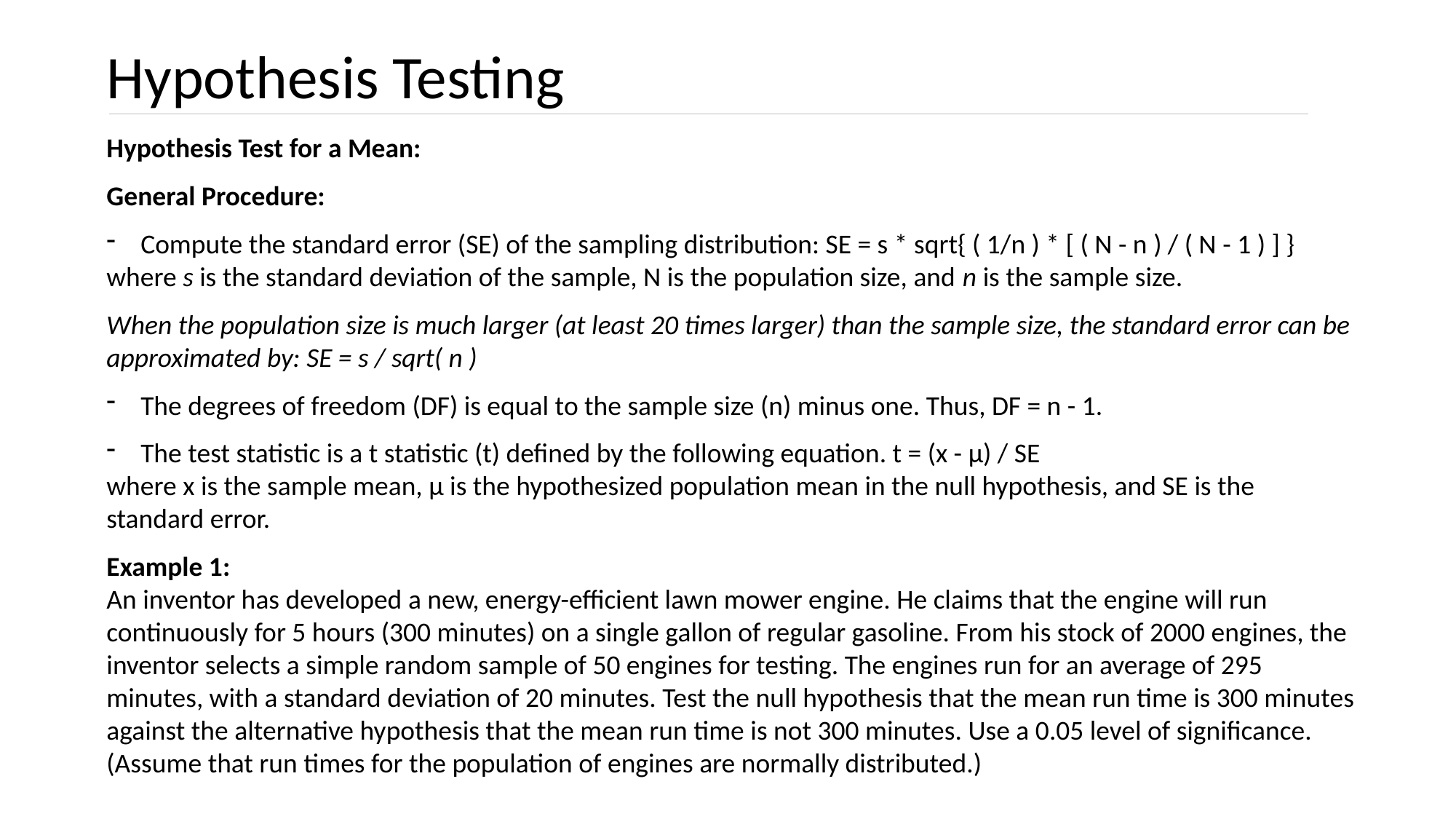

# Hypothesis Testing
Hypothesis Test for a Mean:
General Procedure:
Compute the standard error (SE) of the sampling distribution: SE = s * sqrt{ ( 1/n ) * [ ( N - n ) / ( N - 1 ) ] }
where s is the standard deviation of the sample, N is the population size, and n is the sample size.
When the population size is much larger (at least 20 times larger) than the sample size, the standard error can be approximated by: SE = s / sqrt( n )
The degrees of freedom (DF) is equal to the sample size (n) minus one. Thus, DF = n - 1.
The test statistic is a t statistic (t) defined by the following equation. t = (x - μ) / SE
where x is the sample mean, μ is the hypothesized population mean in the null hypothesis, and SE is the standard error.
Example 1:
An inventor has developed a new, energy-efficient lawn mower engine. He claims that the engine will run continuously for 5 hours (300 minutes) on a single gallon of regular gasoline. From his stock of 2000 engines, the inventor selects a simple random sample of 50 engines for testing. The engines run for an average of 295 minutes, with a standard deviation of 20 minutes. Test the null hypothesis that the mean run time is 300 minutes against the alternative hypothesis that the mean run time is not 300 minutes. Use a 0.05 level of significance. (Assume that run times for the population of engines are normally distributed.)